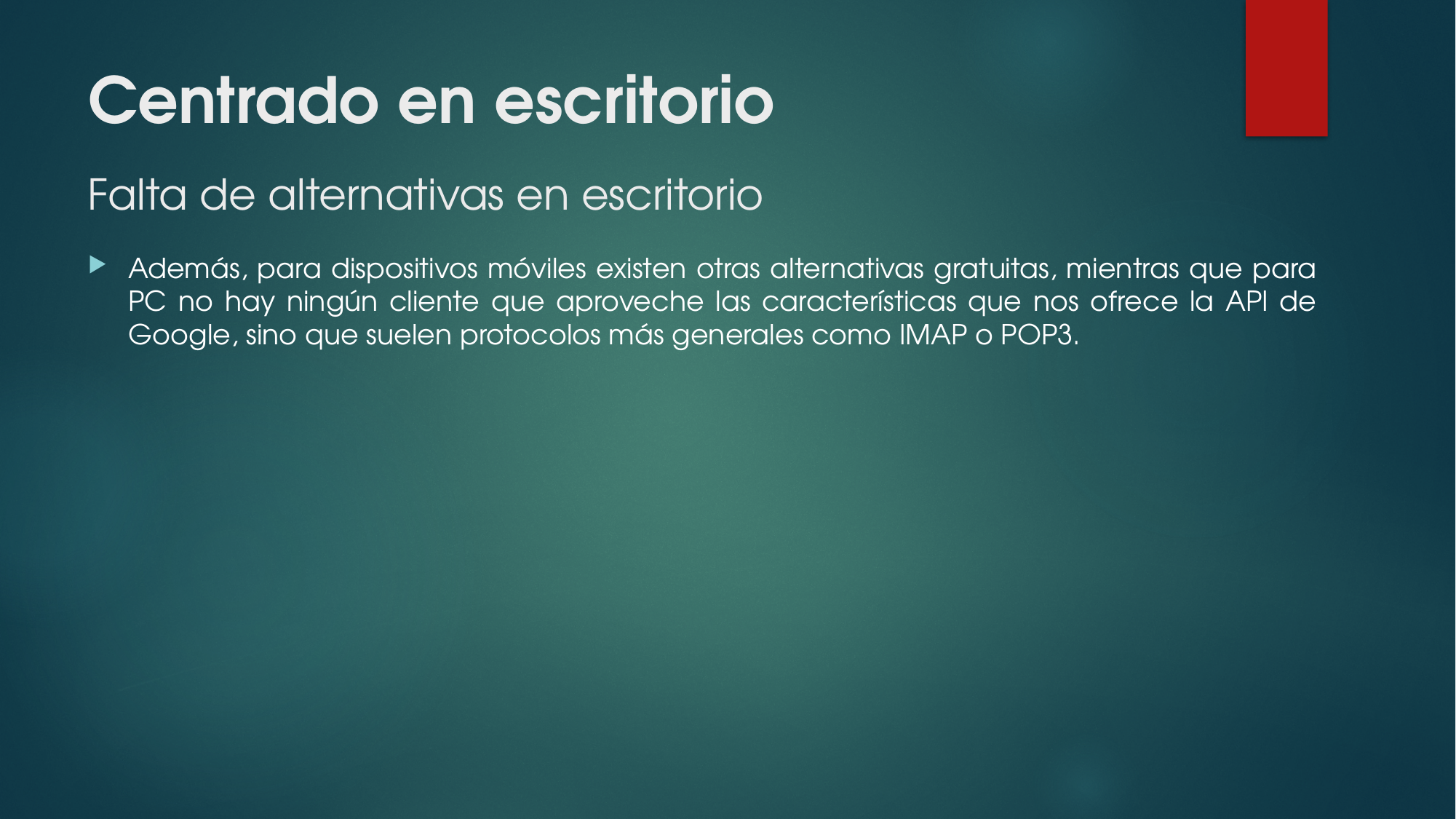

Centrado en escritorio
Falta de alternativas en escritorio
Además, para dispositivos móviles existen otras alternativas gratuitas, mientras que para PC no hay ningún cliente que aproveche las características que nos ofrece la API de Google, sino que suelen protocolos más generales como IMAP o POP3.